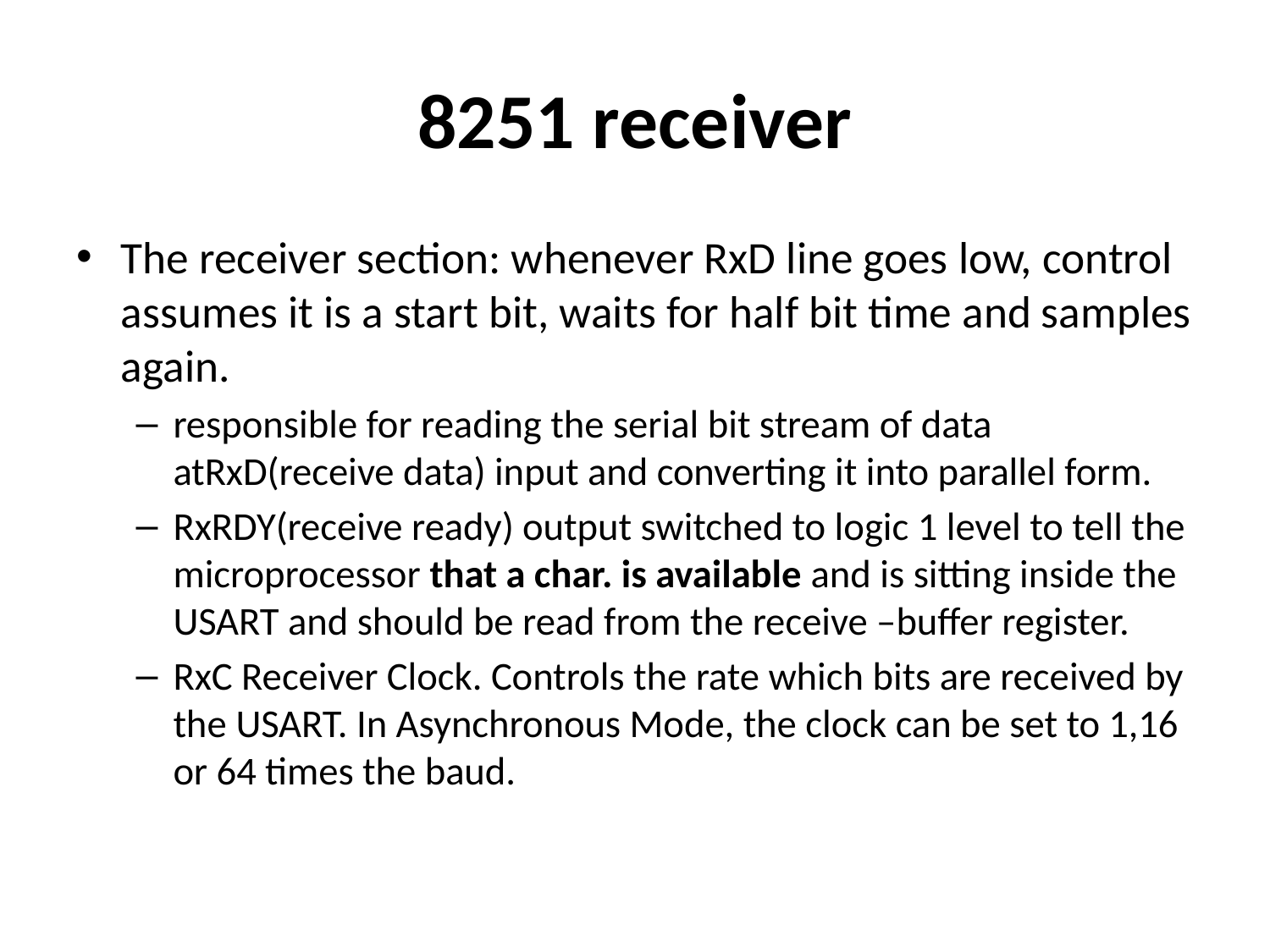

# 8251 receiver
The receiver section: whenever RxD line goes low, control assumes it is a start bit, waits for half bit time and samples again.
responsible for reading the serial bit stream of data atRxD(receive data) input and converting it into parallel form.
RxRDY(receive ready) output switched to logic 1 level to tell the microprocessor that a char. is available and is sitting inside the USART and should be read from the receive –buffer register.
RxC Receiver Clock. Controls the rate which bits are received by the USART. In Asynchronous Mode, the clock can be set to 1,16 or 64 times the baud.